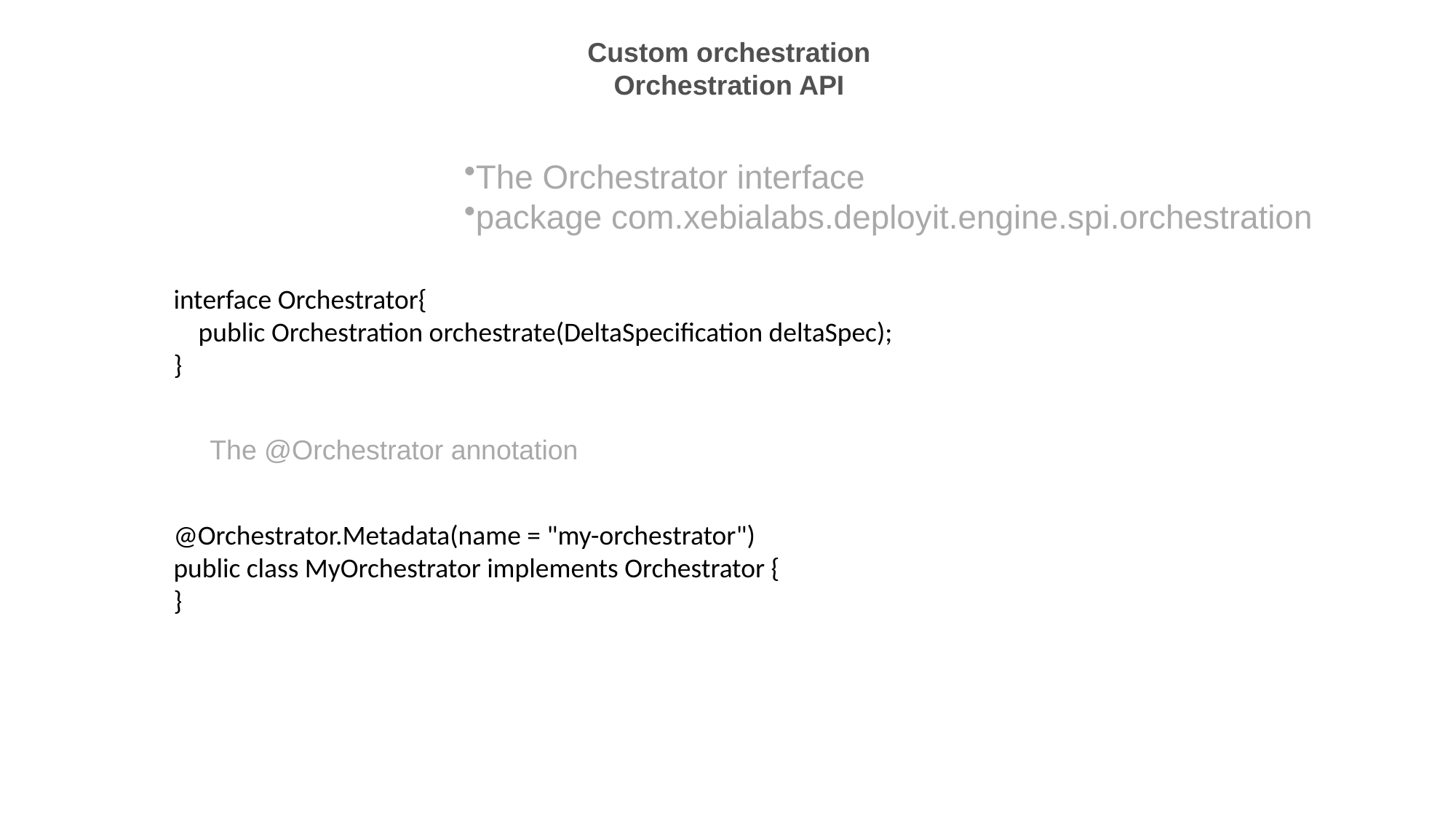

Custom orchestration
Orchestration API

The Orchestrator interface
package com.xebialabs.deployit.engine.spi.orchestration
interface Orchestrator{
    public Orchestration orchestrate(DeltaSpecification deltaSpec);
}
The @Orchestrator annotation
@Orchestrator.Metadata(name = "my-orchestrator")
public class MyOrchestrator implements Orchestrator {
}